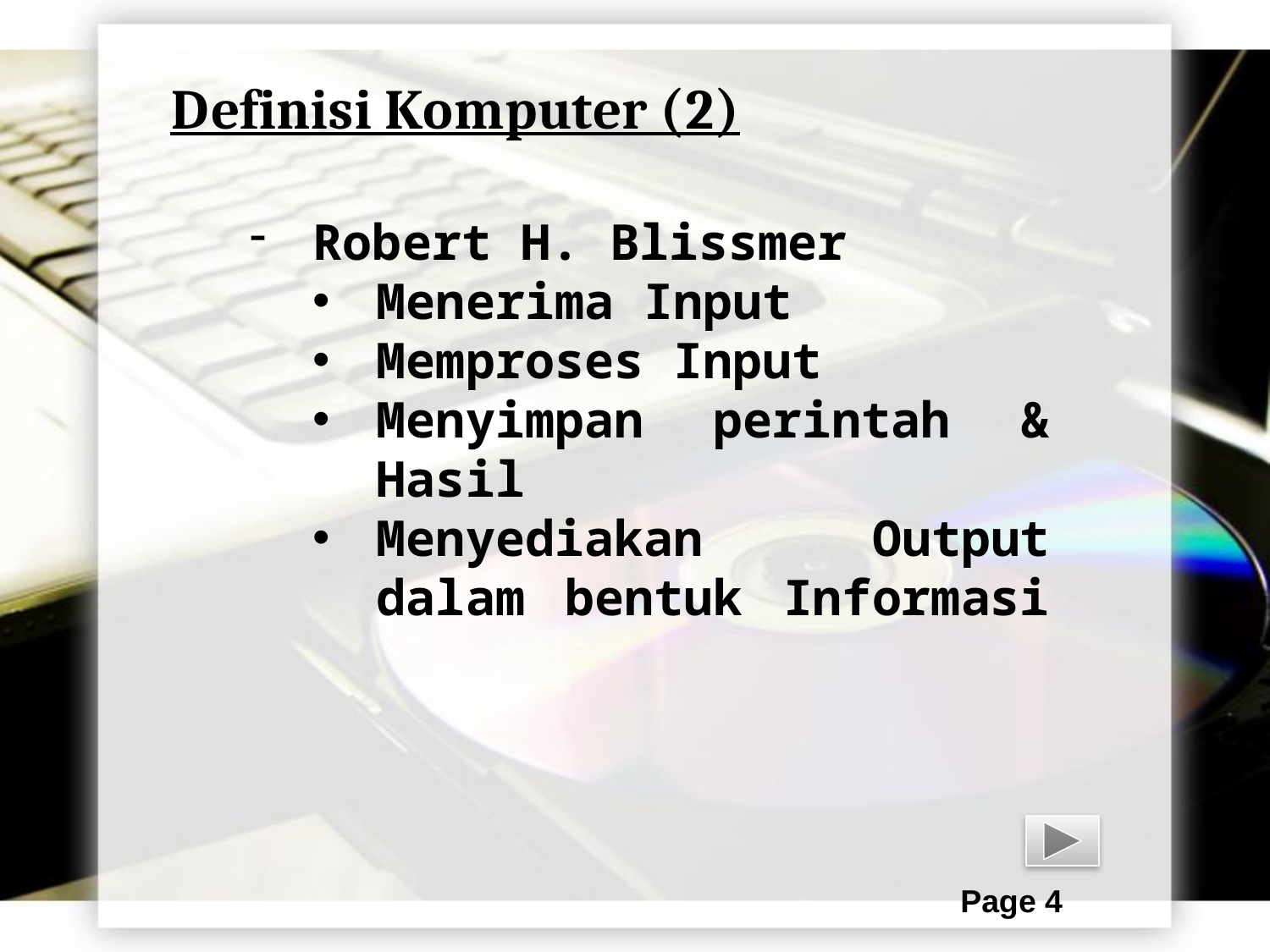

Definisi Komputer (2)
Robert H. Blissmer
Menerima Input
Memproses Input
Menyimpan perintah & Hasil
Menyediakan Output dalam bentuk Informasi